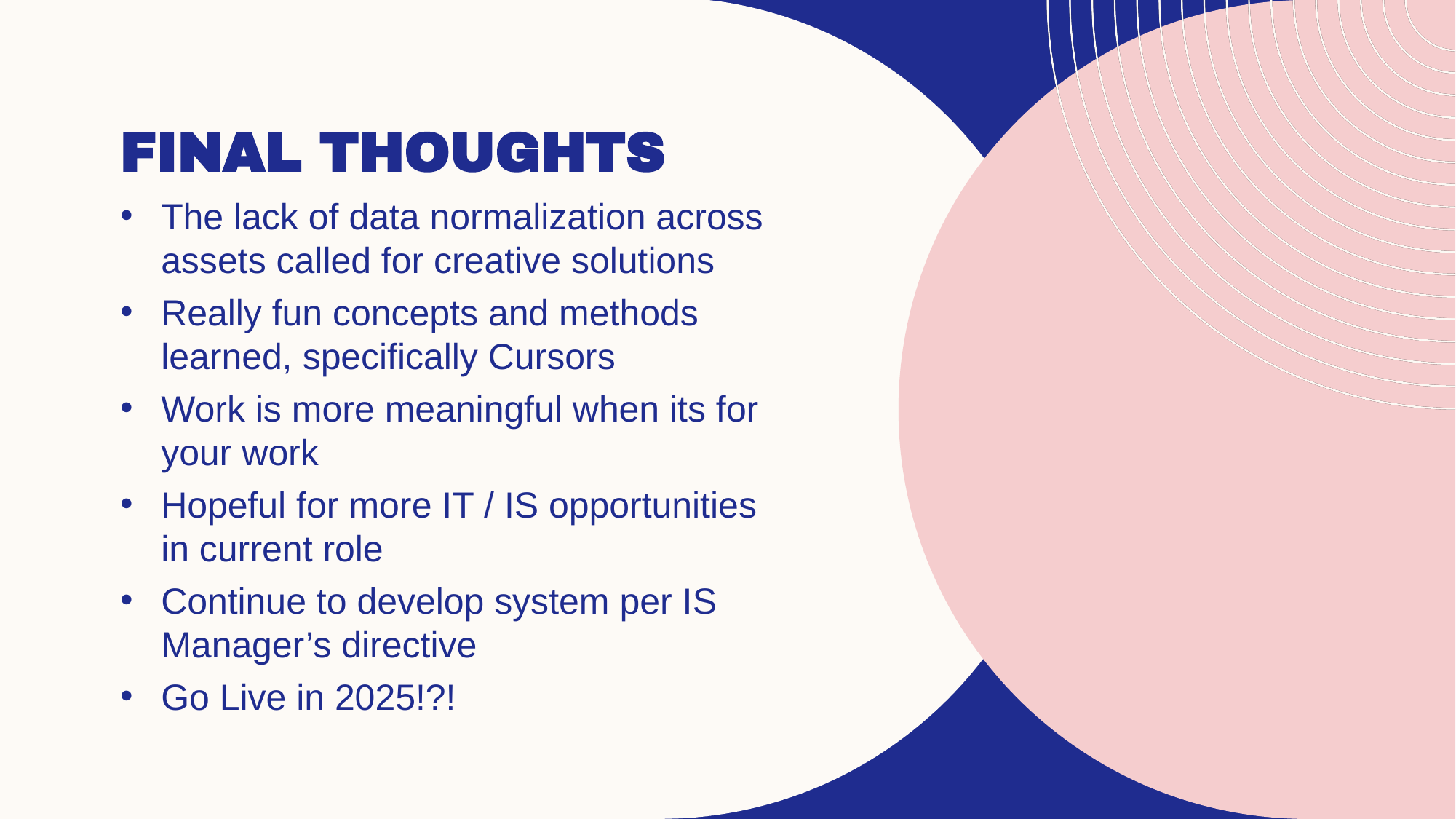

# Final thoughts
The lack of data normalization across assets called for creative solutions
Really fun concepts and methods learned, specifically Cursors
Work is more meaningful when its for your work
Hopeful for more IT / IS opportunities in current role
Continue to develop system per IS Manager’s directive
Go Live in 2025!?!